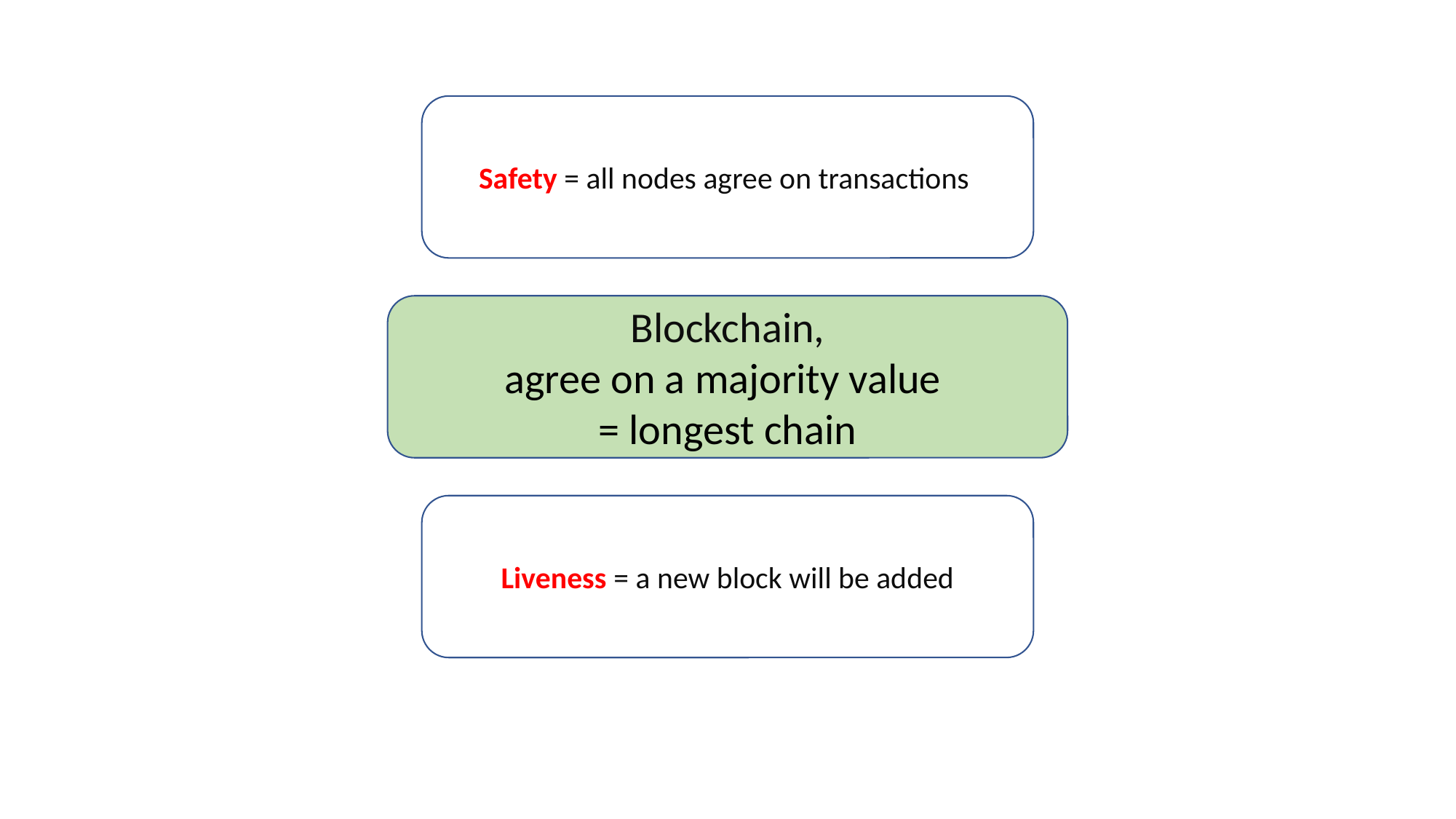

Safety = all nodes agree on transactions
Blockchain,
agree on a majority value
= longest chain
Liveness = a new block will be added